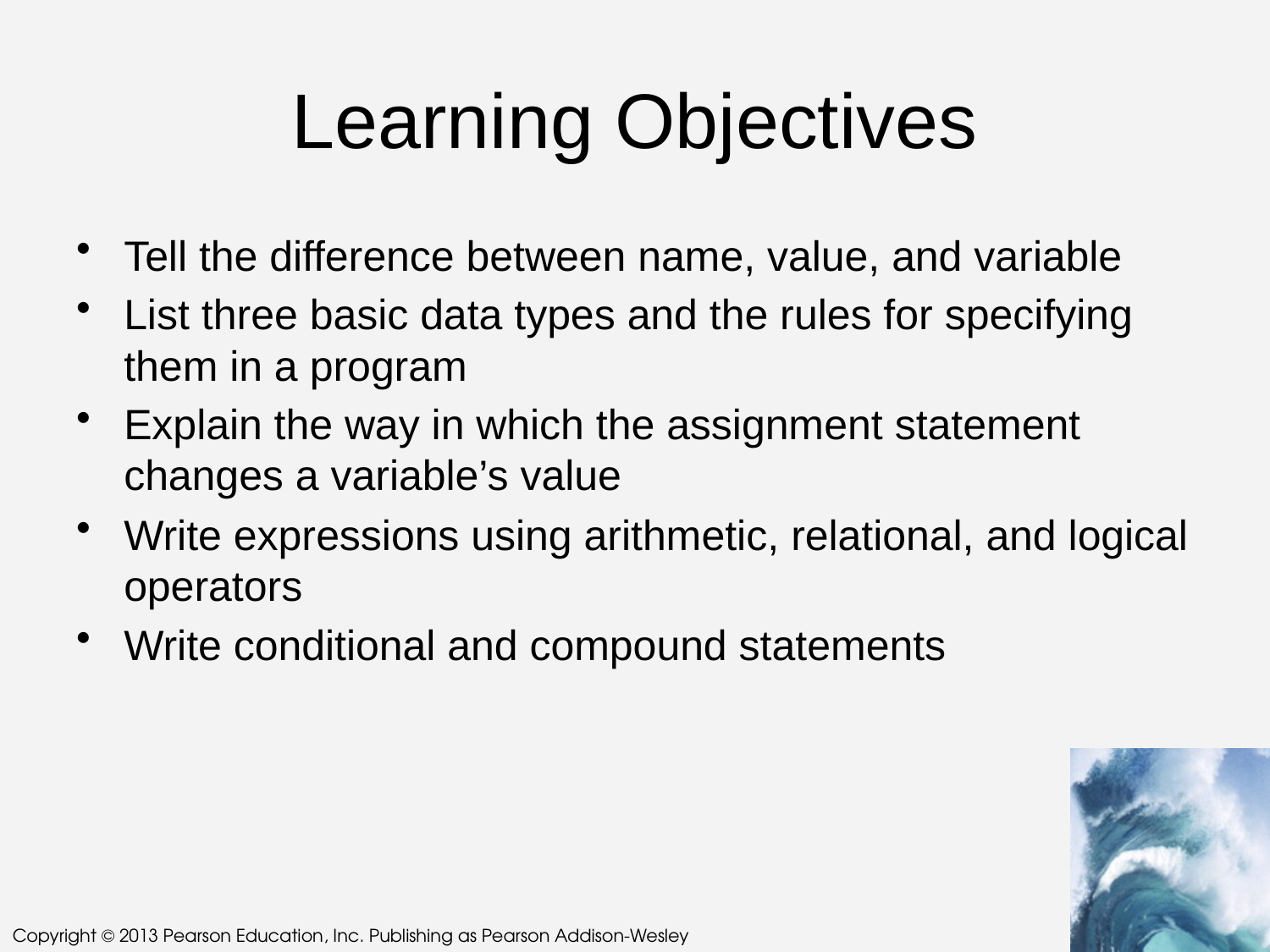

# Learning Objectives
Tell the difference between name, value, and variable
List three basic data types and the rules for specifying them in a program
Explain the way in which the assignment statement changes a variable’s value
Write expressions using arithmetic, relational, and logical operators
Write conditional and compound statements